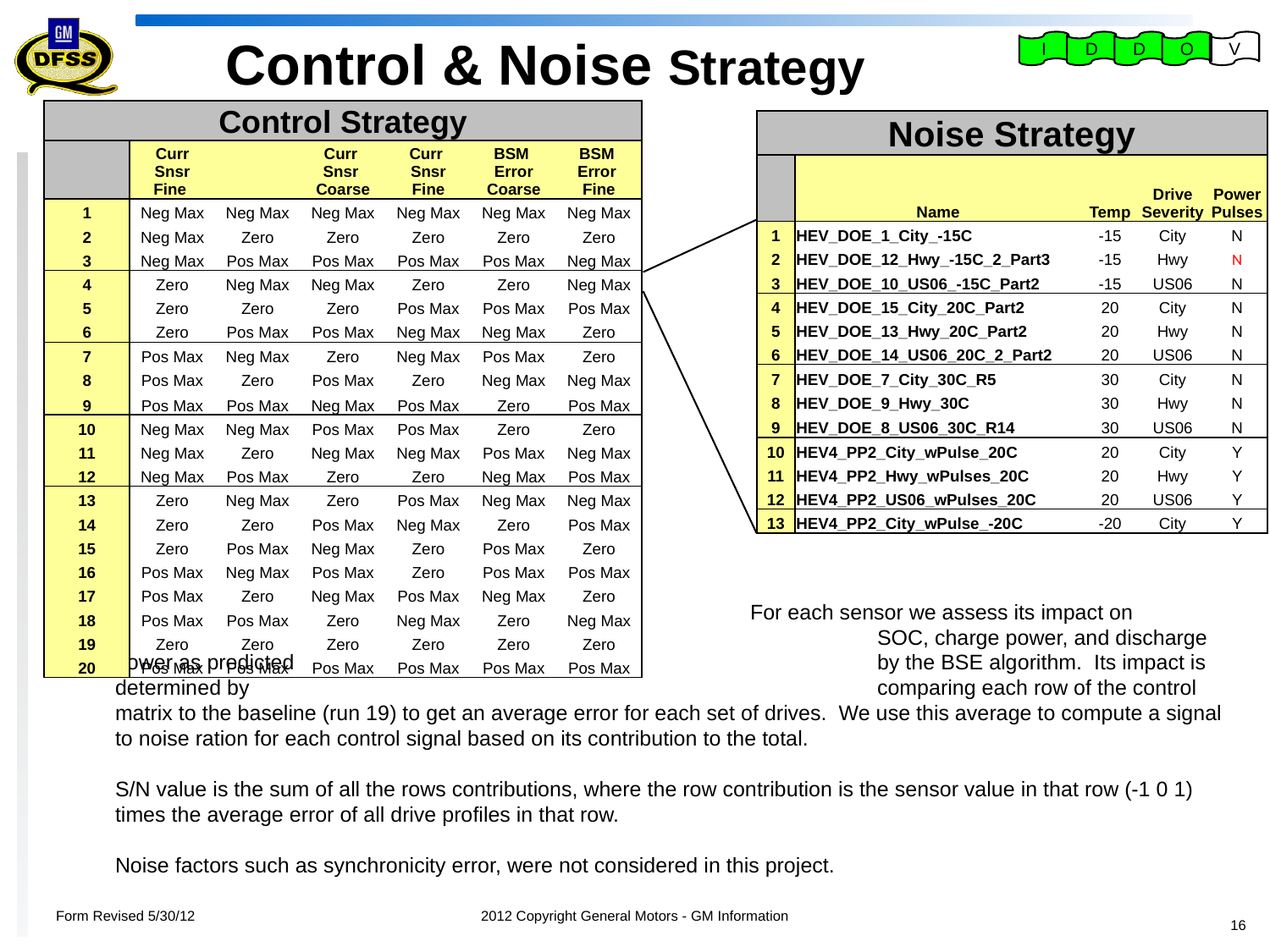

Control & Noise Strategy
I
D
D
O
V
| Control Strategy |  |  |  |  |  |  |
| --- | --- | --- | --- | --- | --- | --- |
|  | Curr Snsr Fine |  | Curr Snsr Coarse | Curr Snsr Fine | BSM Error Coarse | BSM Error Fine |
| 1 | Neg Max | Neg Max | Neg Max | Neg Max | Neg Max | Neg Max |
| 2 | Neg Max | Zero | Zero | Zero | Zero | Zero |
| 3 | Neg Max | Pos Max | Pos Max | Pos Max | Pos Max | Neg Max |
| 4 | Zero | Neg Max | Neg Max | Zero | Zero | Neg Max |
| 5 | Zero | Zero | Zero | Pos Max | Pos Max | Pos Max |
| 6 | Zero | Pos Max | Pos Max | Neg Max | Neg Max | Zero |
| 7 | Pos Max | Neg Max | Zero | Neg Max | Pos Max | Zero |
| 8 | Pos Max | Zero | Pos Max | Zero | Neg Max | Neg Max |
| 9 | Pos Max | Pos Max | Neg Max | Pos Max | Zero | Pos Max |
| 10 | Neg Max | Neg Max | Pos Max | Pos Max | Zero | Zero |
| 11 | Neg Max | Zero | Neg Max | Neg Max | Pos Max | Neg Max |
| 12 | Neg Max | Pos Max | Zero | Zero | Neg Max | Pos Max |
| 13 | Zero | Neg Max | Zero | Pos Max | Neg Max | Neg Max |
| 14 | Zero | Zero | Pos Max | Neg Max | Zero | Pos Max |
| 15 | Zero | Pos Max | Neg Max | Zero | Pos Max | Zero |
| 16 | Pos Max | Neg Max | Pos Max | Zero | Pos Max | Pos Max |
| 17 | Pos Max | Zero | Neg Max | Pos Max | Neg Max | Zero |
| 18 | Pos Max | Pos Max | Zero | Neg Max | Zero | Neg Max |
| 19 | Zero | Zero | Zero | Zero | Zero | Zero |
| 20 | Pos Max | Pos Max | Pos Max | Pos Max | Pos Max | Pos Max |
| Noise Strategy |  |  |  |  |
| --- | --- | --- | --- | --- |
|  | Name | Temp | Drive Severity | Power Pulses |
| 1 | HEV\_DOE\_1\_City\_-15C | -15 | City | N |
| 2 | HEV\_DOE\_12\_Hwy\_-15C\_2\_Part3 | -15 | Hwy | N |
| 3 | HEV\_DOE\_10\_US06\_-15C\_Part2 | -15 | US06 | N |
| 4 | HEV\_DOE\_15\_City\_20C\_Part2 | 20 | City | N |
| 5 | HEV\_DOE\_13\_Hwy\_20C\_Part2 | 20 | Hwy | N |
| 6 | HEV\_DOE\_14\_US06\_20C\_2\_Part2 | 20 | US06 | N |
| 7 | HEV\_DOE\_7\_City\_30C\_R5 | 30 | City | N |
| 8 | HEV\_DOE\_9\_Hwy\_30C | 30 | Hwy | N |
| 9 | HEV\_DOE\_8\_US06\_30C\_R14 | 30 | US06 | N |
| 10 | HEV4\_PP2\_City\_wPulse\_20C | 20 | City | Y |
| 11 | HEV4\_PP2\_Hwy\_wPulses\_20C | 20 | Hwy | Y |
| 12 | HEV4\_PP2\_US06\_wPulses\_20C | 20 | US06 | Y |
| 13 | HEV4\_PP2\_City\_wPulse\_-20C | -20 | City | Y |
					For each sensor we assess its impact on 						SOC, charge power, and discharge power as predicted 					by the BSE algorithm.  Its impact is determined by  					comparing each row of the control matrix to the baseline (run 19) to get an average error for each set of drives.  We use this average to compute a signal to noise ration for each control signal based on its contribution to the total.

S/N value is the sum of all the rows contributions, where the row contribution is the sensor value in that row (-1 0 1) times the average error of all drive profiles in that row.

Noise factors such as synchronicity error, were not considered in this project.
2012 Copyright General Motors - GM Information
Form Revised 5/30/12
16